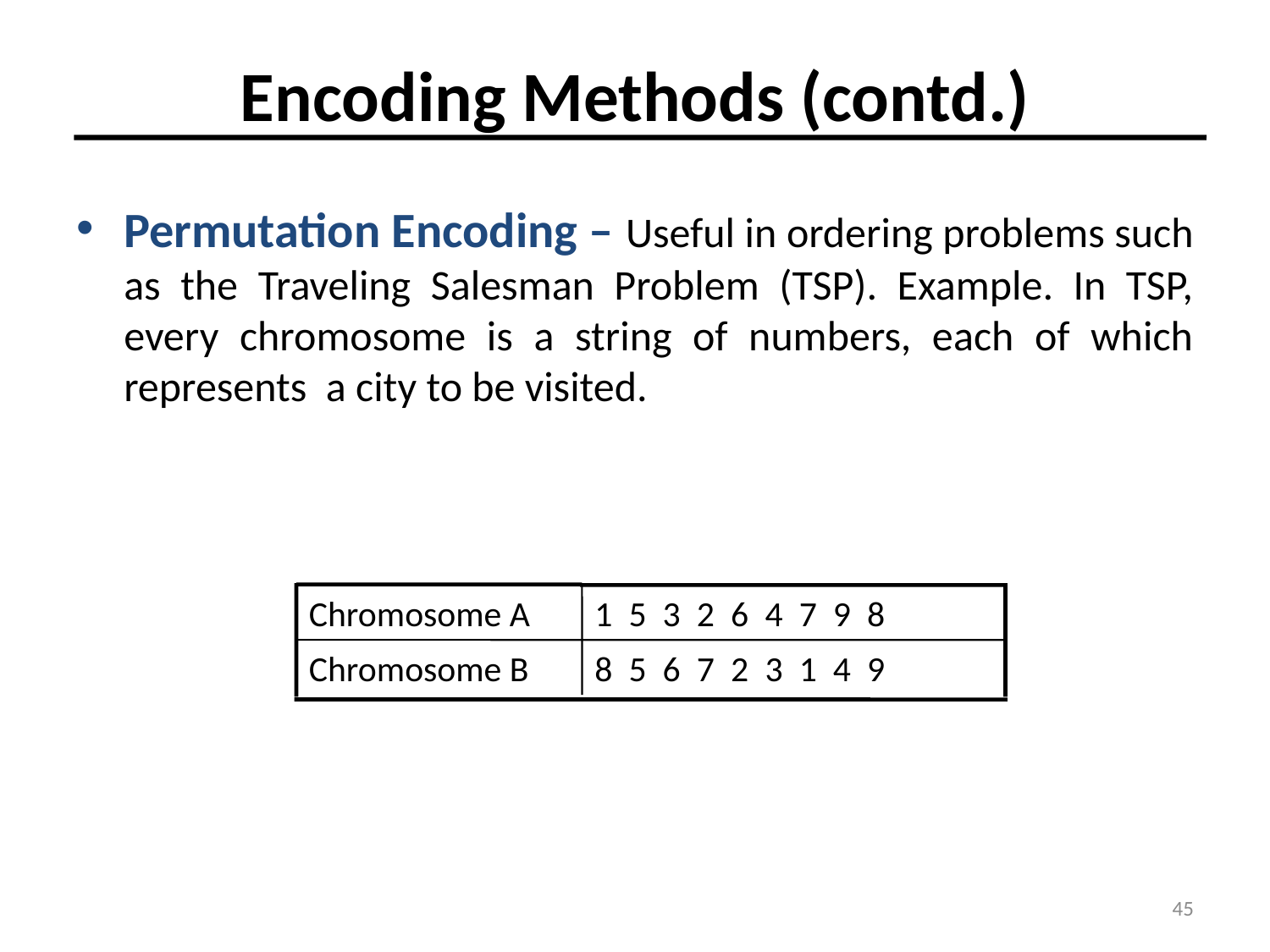

# Encoding Methods (contd.)

Permutation Encoding – Useful in ordering problems such as the Traveling Salesman Problem (TSP). Example. In TSP, every chromosome is a string of numbers, each of which represents  a city to be visited.

Chromosome A

1  5  3  2  6  4  7  9  8

Chromosome B

8  5  6  7  2  3  1  4  9

45